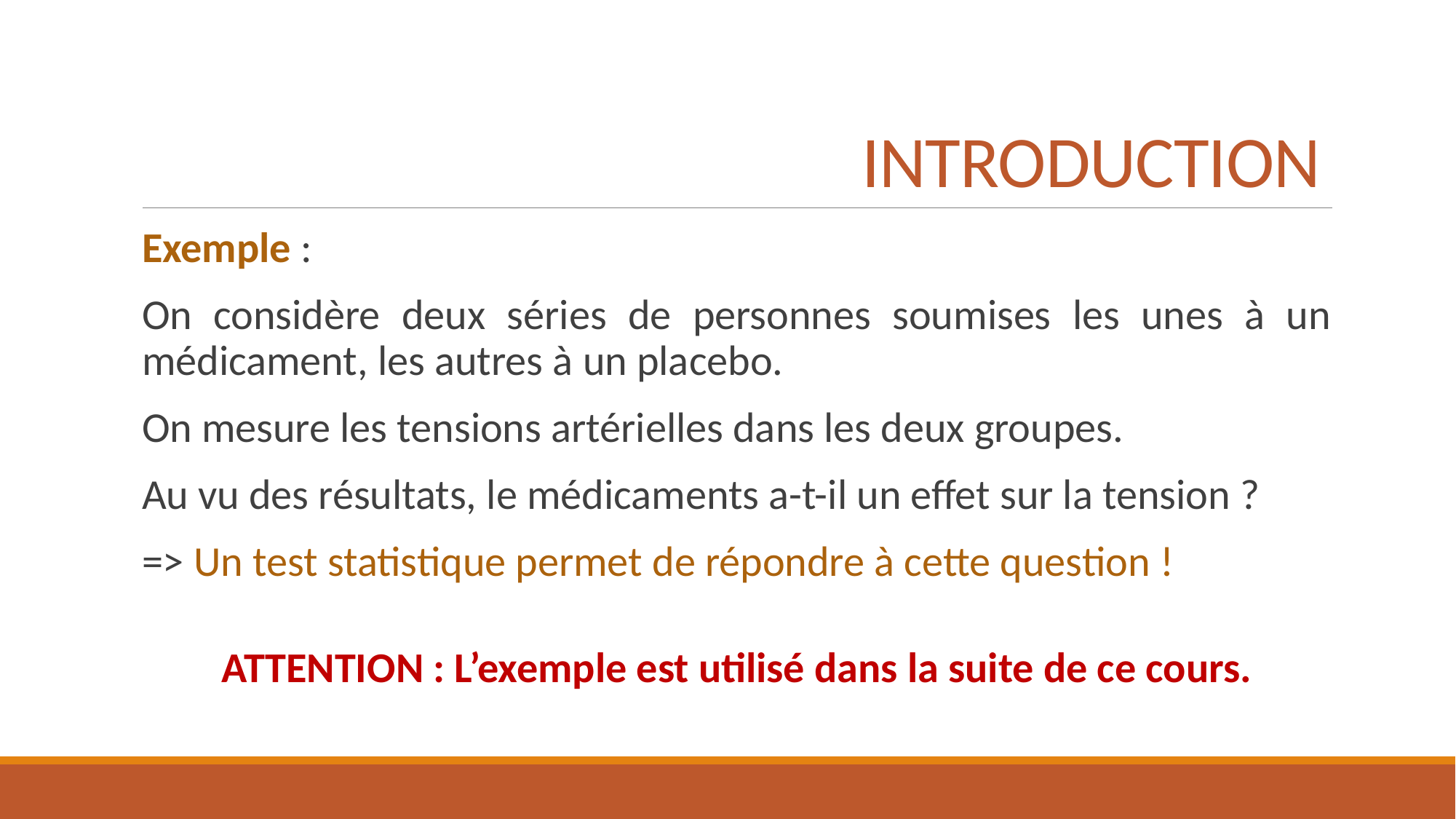

# INTRODUCTION
Exemple :
On considère deux séries de personnes soumises les unes à un médicament, les autres à un placebo.
On mesure les tensions artérielles dans les deux groupes.
Au vu des résultats, le médicaments a-t-il un effet sur la tension ?
=> Un test statistique permet de répondre à cette question !

ATTENTION : L’exemple est utilisé dans la suite de ce cours.